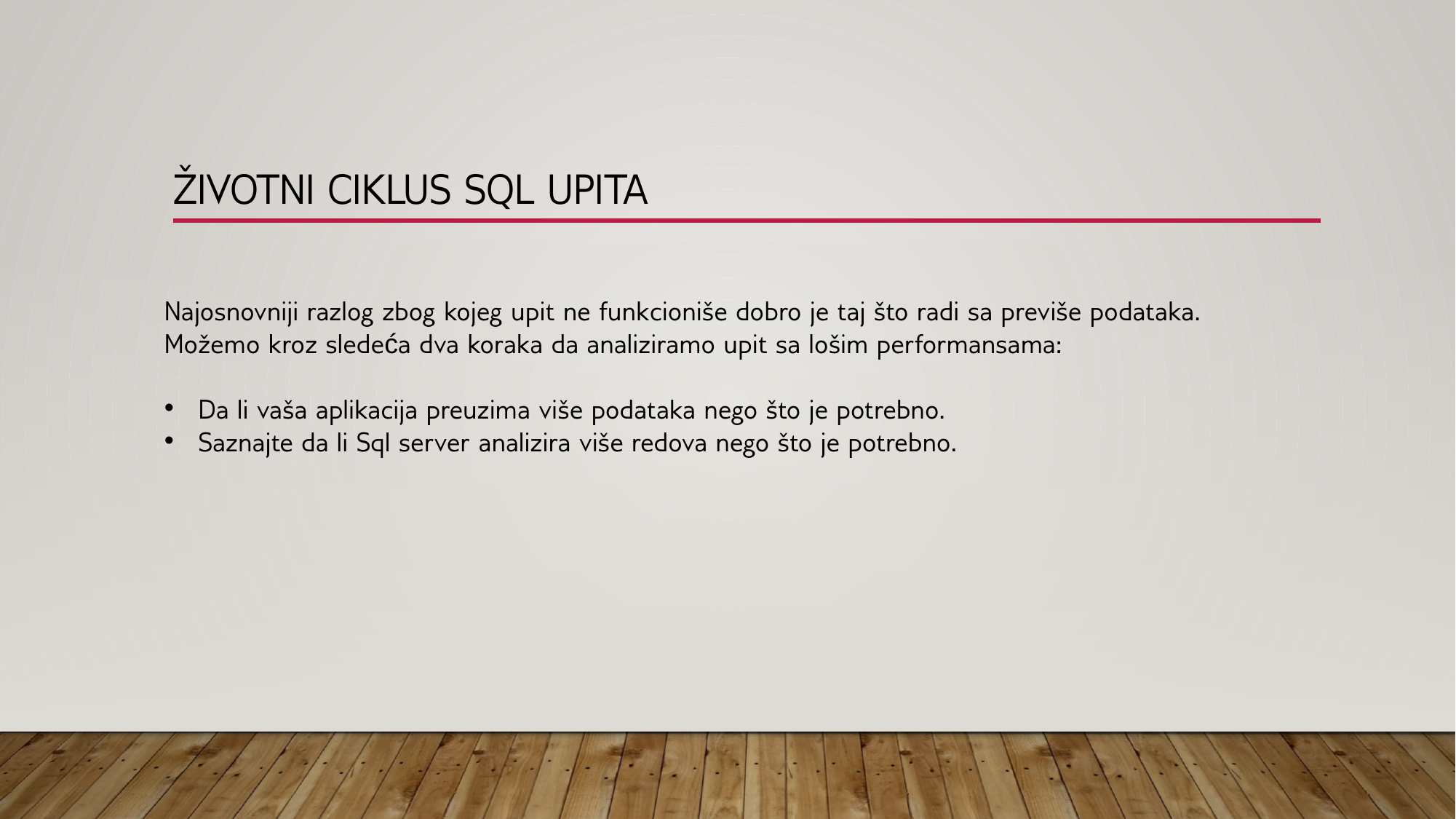

# ŽIVOTNI CIKLUS SQL UPITA

Najosnovniji razlog zbog kojeg upit ne funkcioniše dobro je taj što radi sa previše podataka.
Možemo kroz sledeća dva koraka da analiziramo upit sa lošim performansama:

Da li vaša aplikacija preuzima više podataka nego što je potrebno.
Saznajte da li Sql server analizira više redova nego što je potrebno.